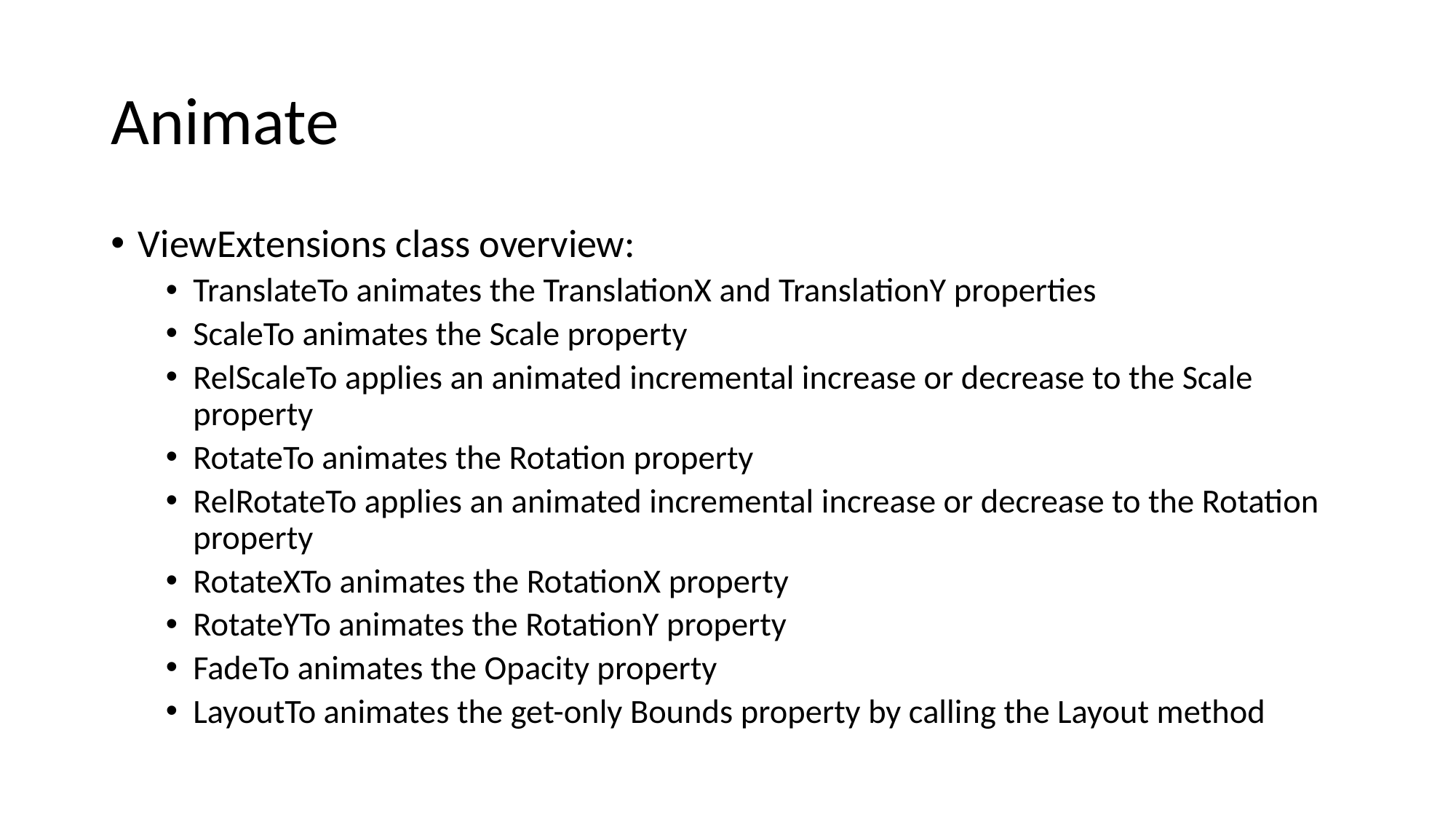

# Animate
ViewExtensions class overview:
TranslateTo animates the TranslationX and TranslationY properties
ScaleTo animates the Scale property
RelScaleTo applies an animated incremental increase or decrease to the Scale property
RotateTo animates the Rotation property
RelRotateTo applies an animated incremental increase or decrease to the Rotation property
RotateXTo animates the RotationX property
RotateYTo animates the RotationY property
FadeTo animates the Opacity property
LayoutTo animates the get-only Bounds property by calling the Layout method